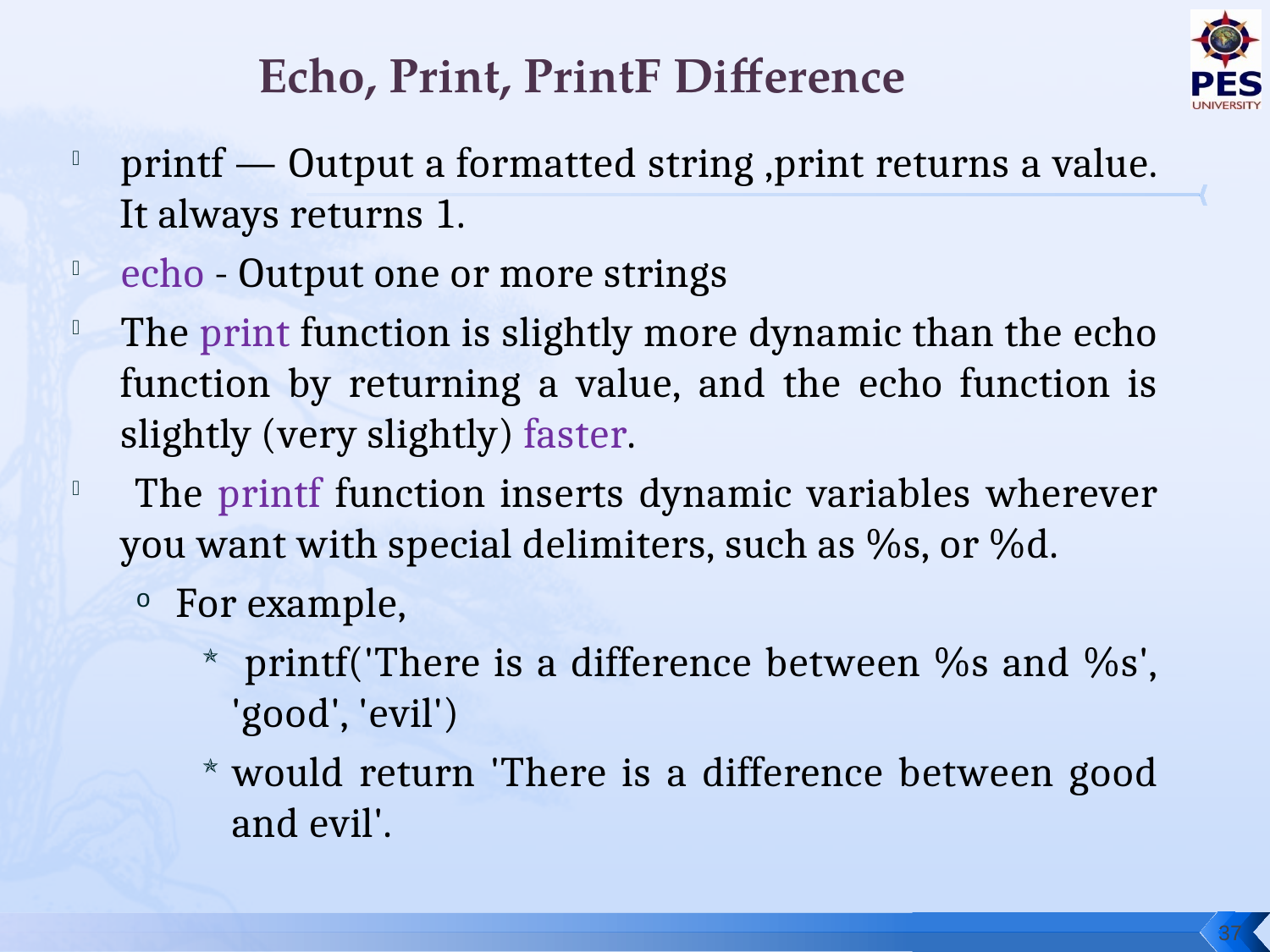

# Echo, Print, PrintF Difference
printf — Output a formatted string ,print returns a value. It always returns 1.
echo - Output one or more strings
The print function is slightly more dynamic than the echo function by returning a value, and the echo function is slightly (very slightly) faster.
 The printf function inserts dynamic variables wherever you want with special delimiters, such as %s, or %d.
For example,
 printf('There is a difference between %s and %s', 'good', 'evil')
would return 'There is a difference between good and evil'.
37